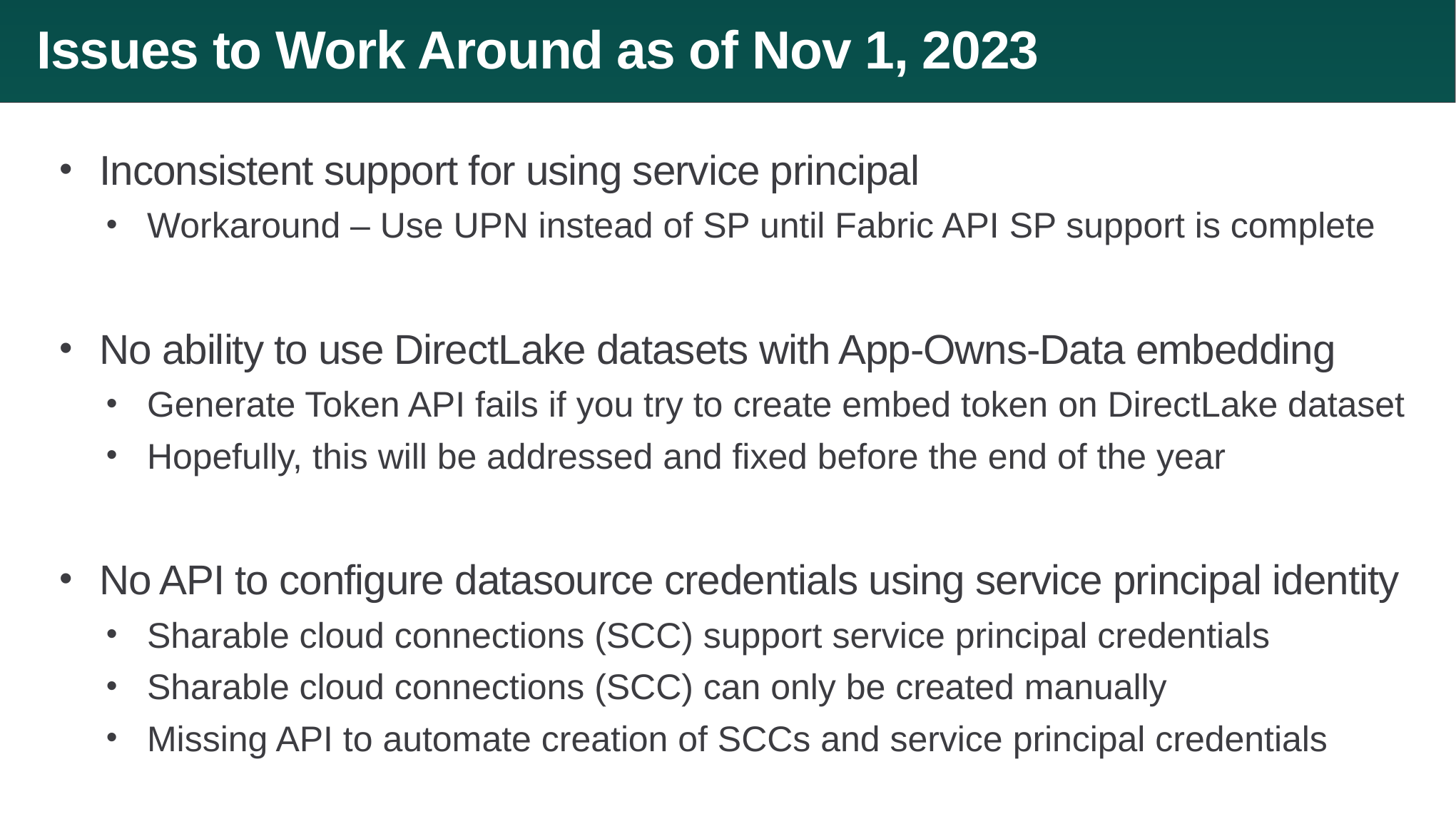

# Issues to Work Around as of Nov 1, 2023
Inconsistent support for using service principal
Workaround – Use UPN instead of SP until Fabric API SP support is complete

No ability to use DirectLake datasets with App-Owns-Data embedding
Generate Token API fails if you try to create embed token on DirectLake dataset
Hopefully, this will be addressed and fixed before the end of the year

No API to configure datasource credentials using service principal identity
Sharable cloud connections (SCC) support service principal credentials
Sharable cloud connections (SCC) can only be created manually
Missing API to automate creation of SCCs and service principal credentials